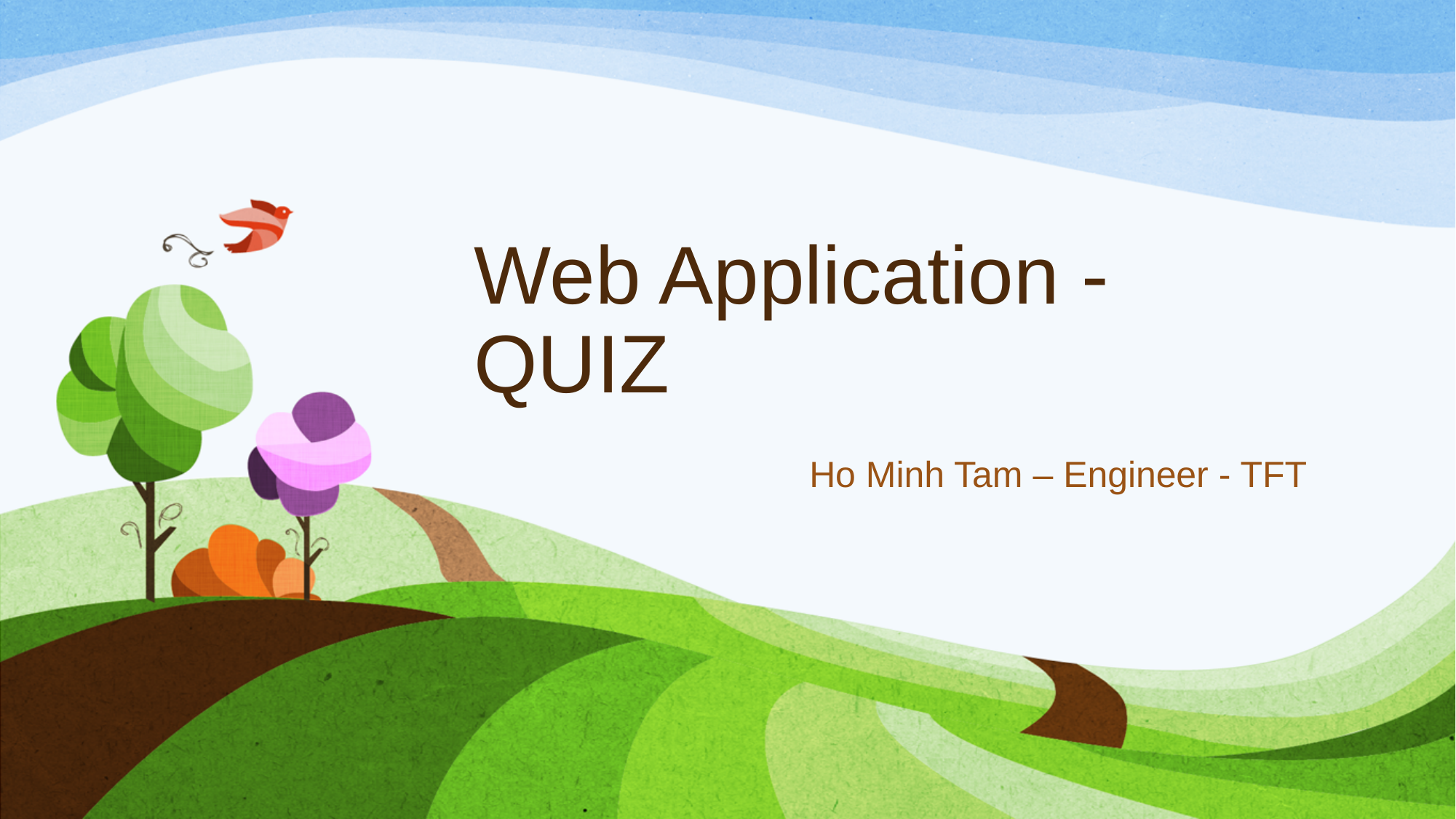

# Web Application - QUIZ
Ho Minh Tam – Engineer - TFT